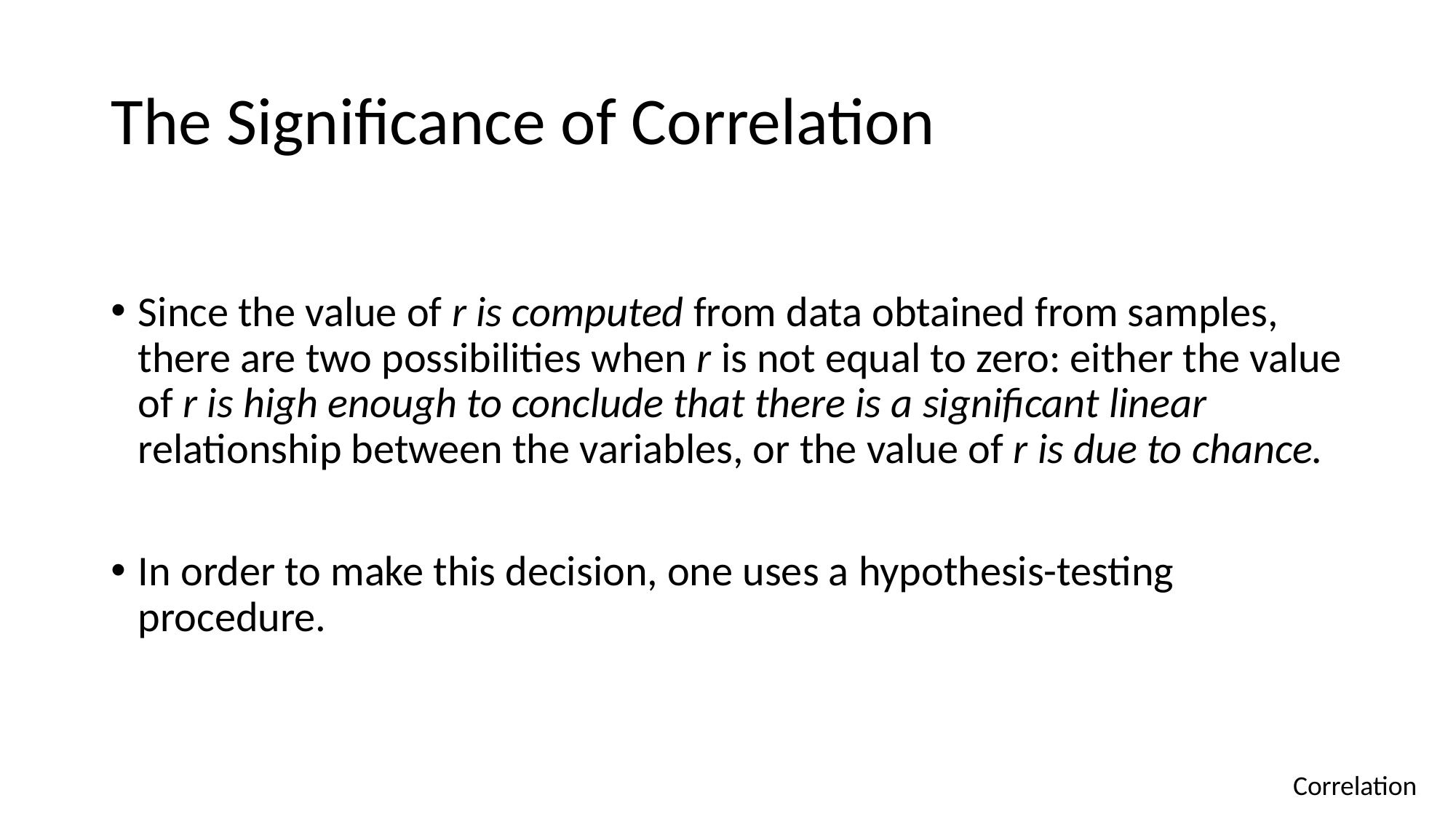

# The Significance of Correlation

Since the value of r is computed from data obtained from samples, there are two possibilities when r is not equal to zero: either the value of r is high enough to conclude that there is a significant linear relationship between the variables, or the value of r is due to chance.

In order to make this decision, one uses a hypothesis-testing procedure.
Correlation